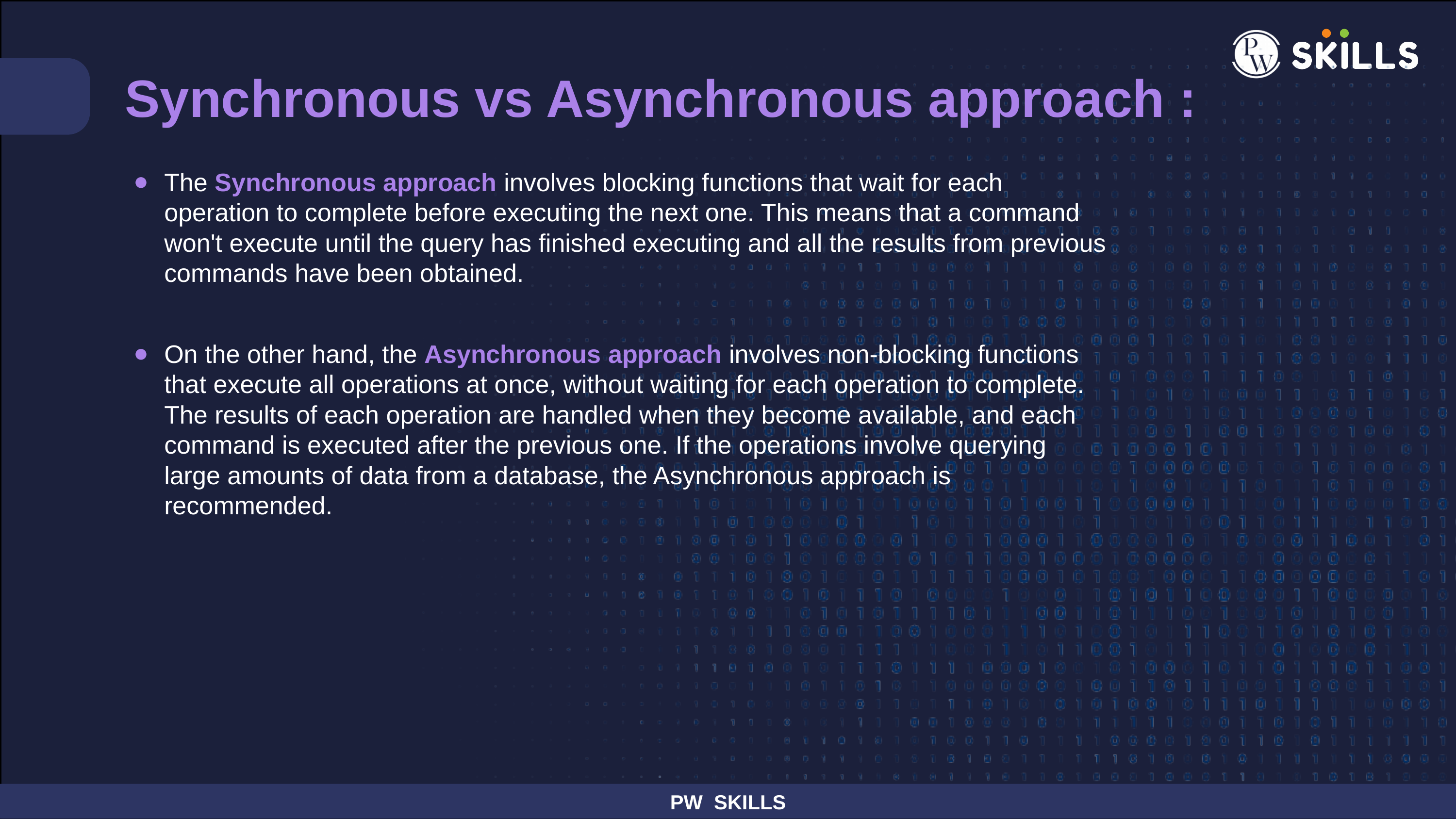

Synchronous vs Asynchronous approach :
The Synchronous approach involves blocking functions that wait for each operation to complete before executing the next one. This means that a command won't execute until the query has finished executing and all the results from previous commands have been obtained.

On the other hand, the Asynchronous approach involves non-blocking functions that execute all operations at once, without waiting for each operation to complete. The results of each operation are handled when they become available, and each command is executed after the previous one. If the operations involve querying large amounts of data from a database, the Asynchronous approach is recommended.